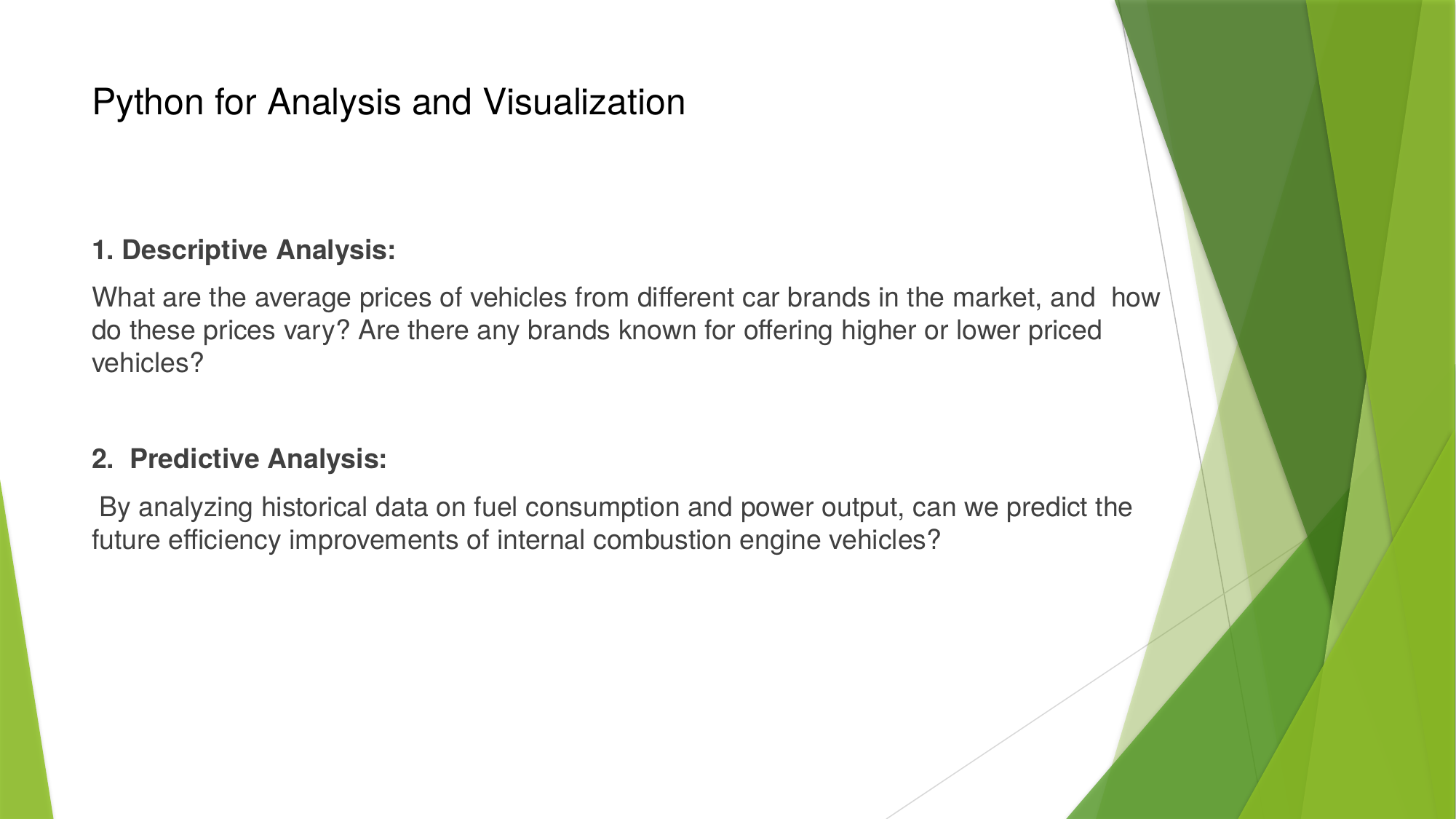

# Python for Analysis and Visualization
1. Descriptive Analysis:
What are the average prices of vehicles from different car brands in the market, and  how do these prices vary? Are there any brands known for offering higher or lower priced vehicles?

2.  Predictive Analysis:
 By analyzing historical data on fuel consumption and power output, can we predict the future efficiency improvements of internal combustion engine vehicles?